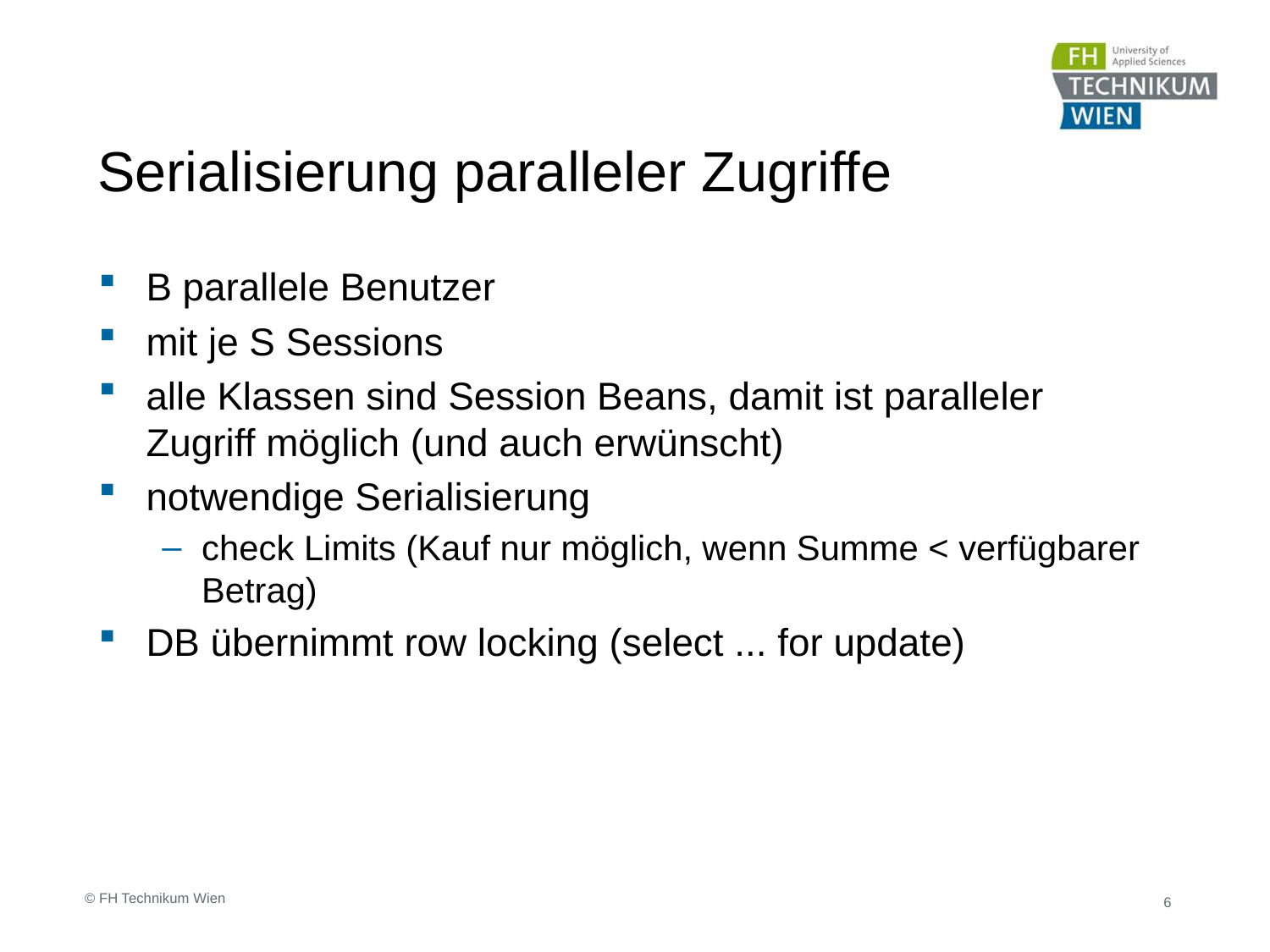

# Serialisierung paralleler Zugriffe
B parallele Benutzer
mit je S Sessions
alle Klassen sind Session Beans, damit ist paralleler Zugriff möglich (und auch erwünscht)
notwendige Serialisierung
check Limits (Kauf nur möglich, wenn Summe < verfügbarer Betrag)
DB übernimmt row locking (select ... for update)

© FH Technikum Wien

6